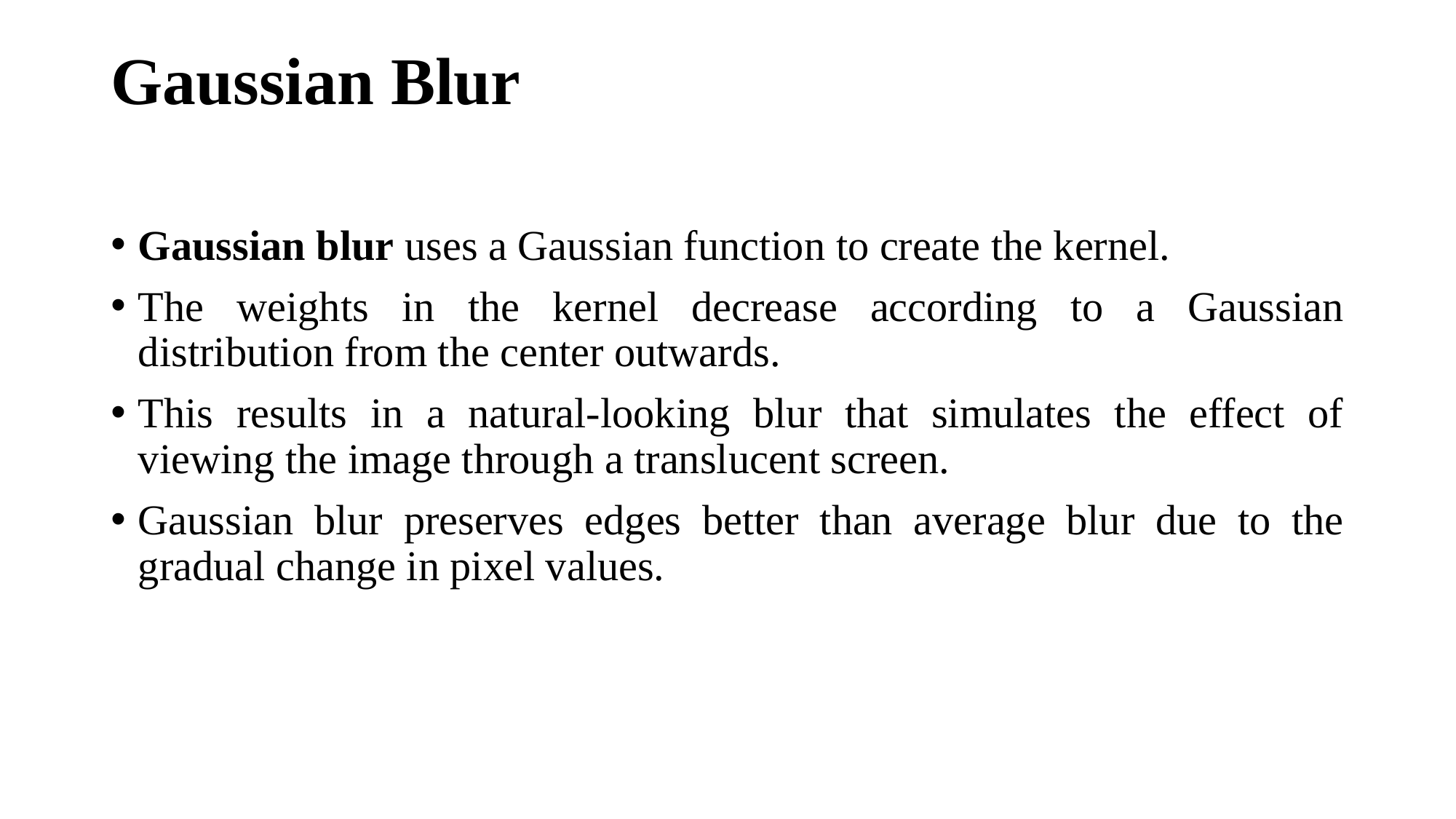

# Gaussian Blur
Gaussian blur uses a Gaussian function to create the kernel.
The weights in the kernel decrease according to a Gaussian distribution from the center outwards.
This results in a natural-looking blur that simulates the effect of viewing the image through a translucent screen.
Gaussian blur preserves edges better than average blur due to the gradual change in pixel values.